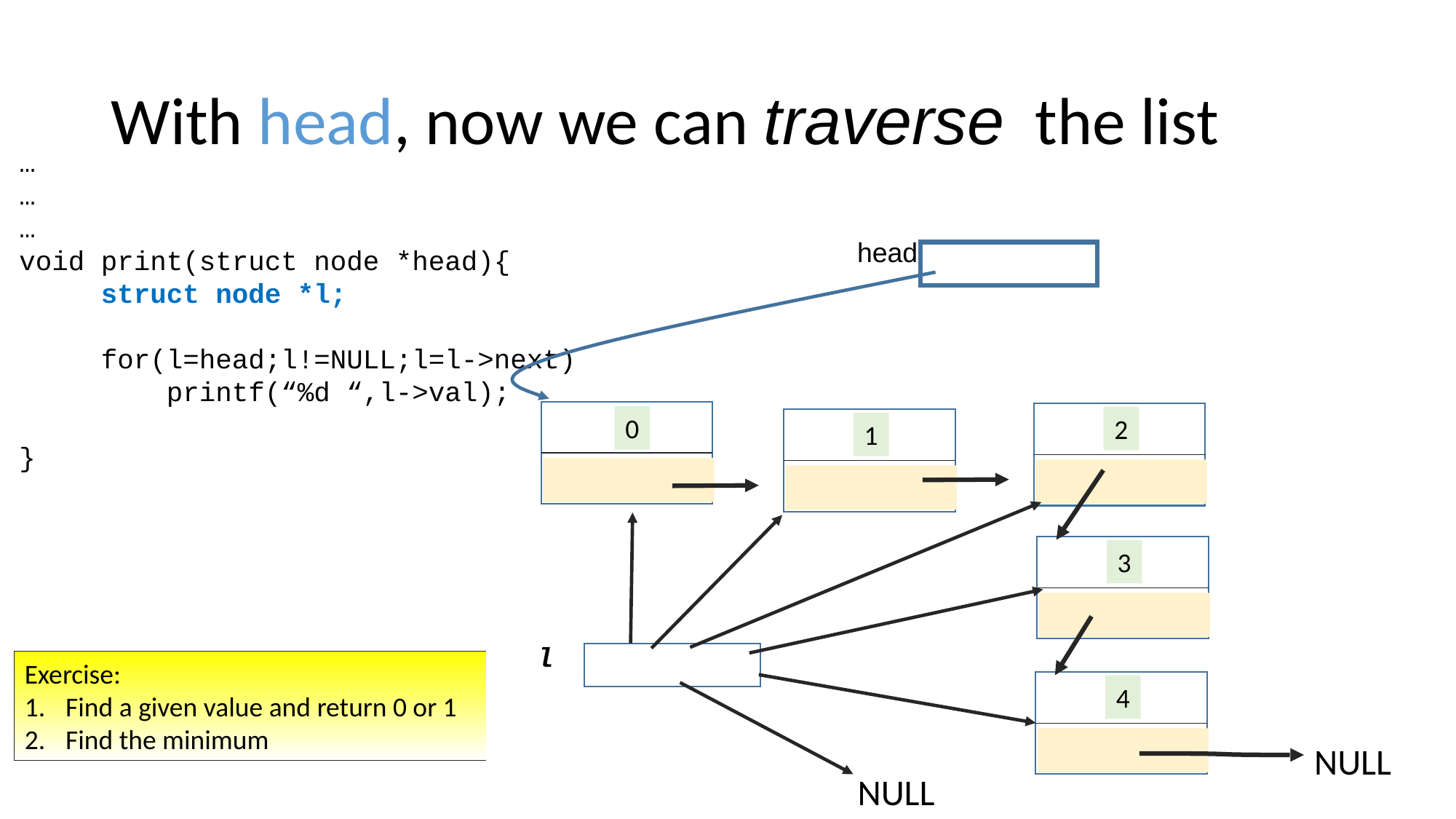

# With head, now we can traverse  the list
…
…
…
void print(struct node *head){
     struct node *l;

     for(l=head;l!=NULL;l=l->next)
         printf(“%d “,l->val);
}
head

0

2

1

3

4

l

Exercise:
Find a given value and return 0 or 1
Find the minimum
NULL
NULL